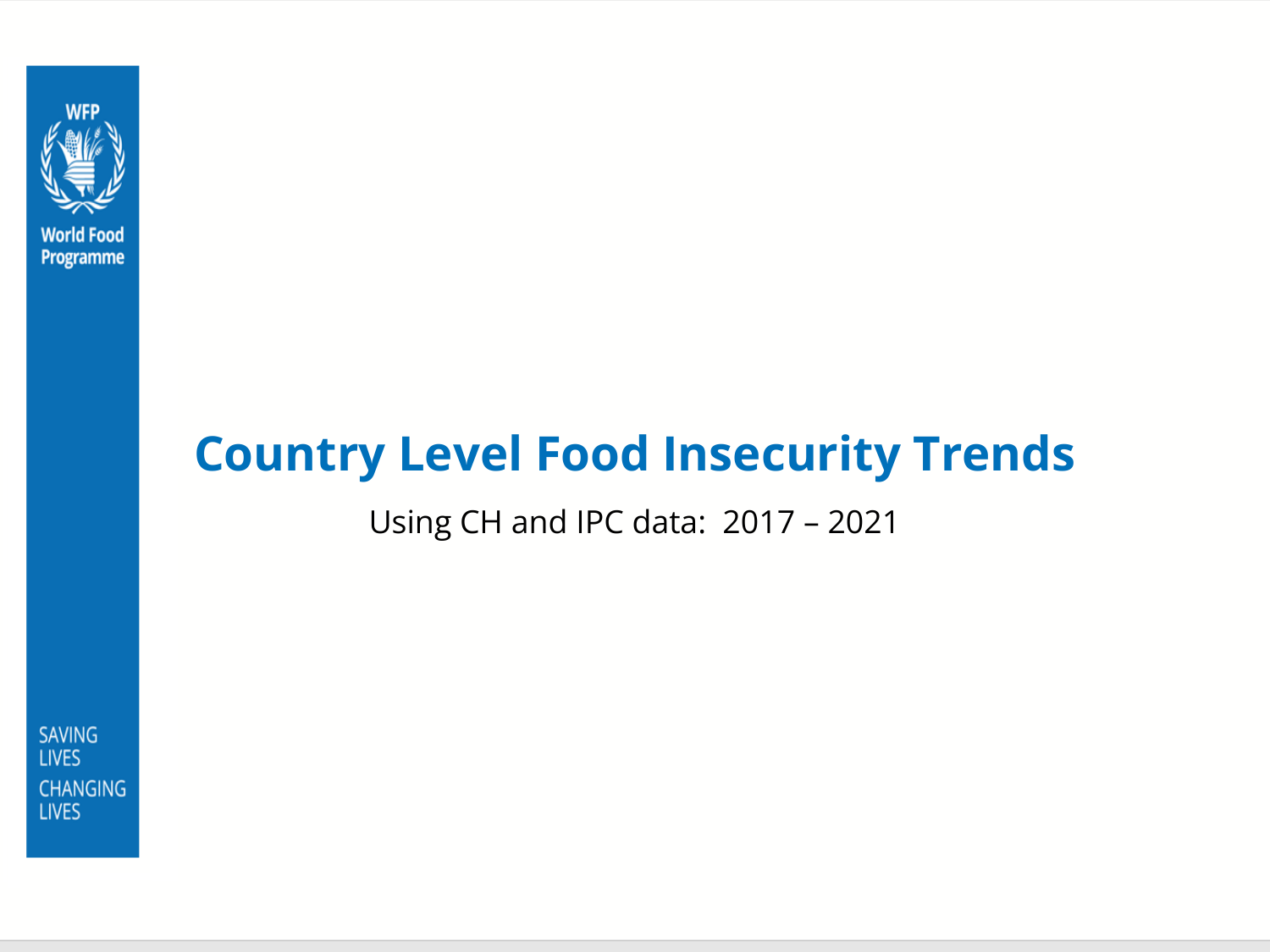

# Country Level Food Insecurity Trends
Using CH and IPC data:  2017 – 2021